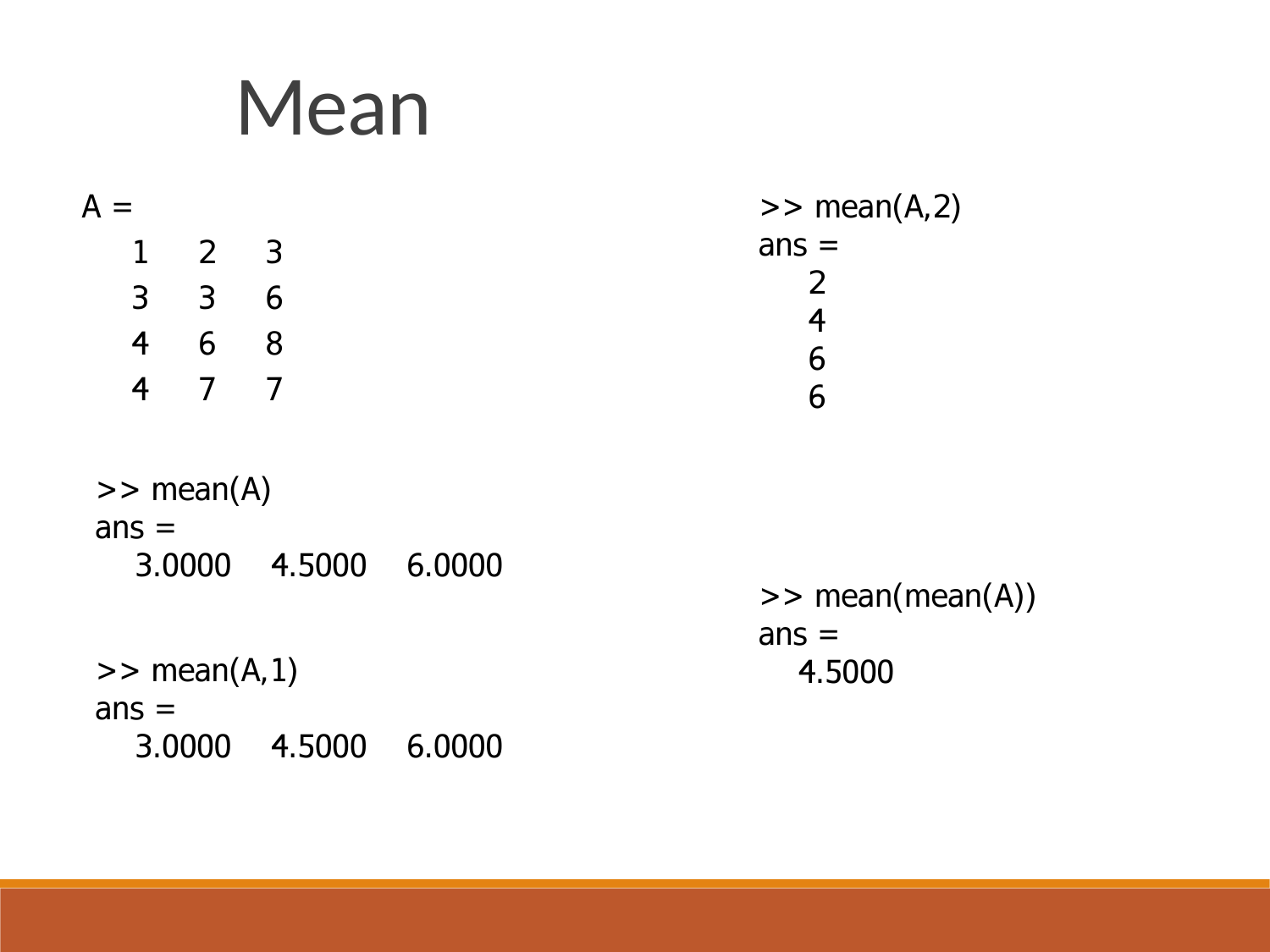

Mean
A =
     1     2     3
     3     3     6
     4     6     8
     4     7     7
>> mean(A,2)
ans =
     2
     4
     6
     6

>> mean(A)
ans =
    3.0000    4.5000    6.0000
>> mean(mean(A))
ans =
    4.5000
>> mean(A,1)
ans =
    3.0000    4.5000    6.0000